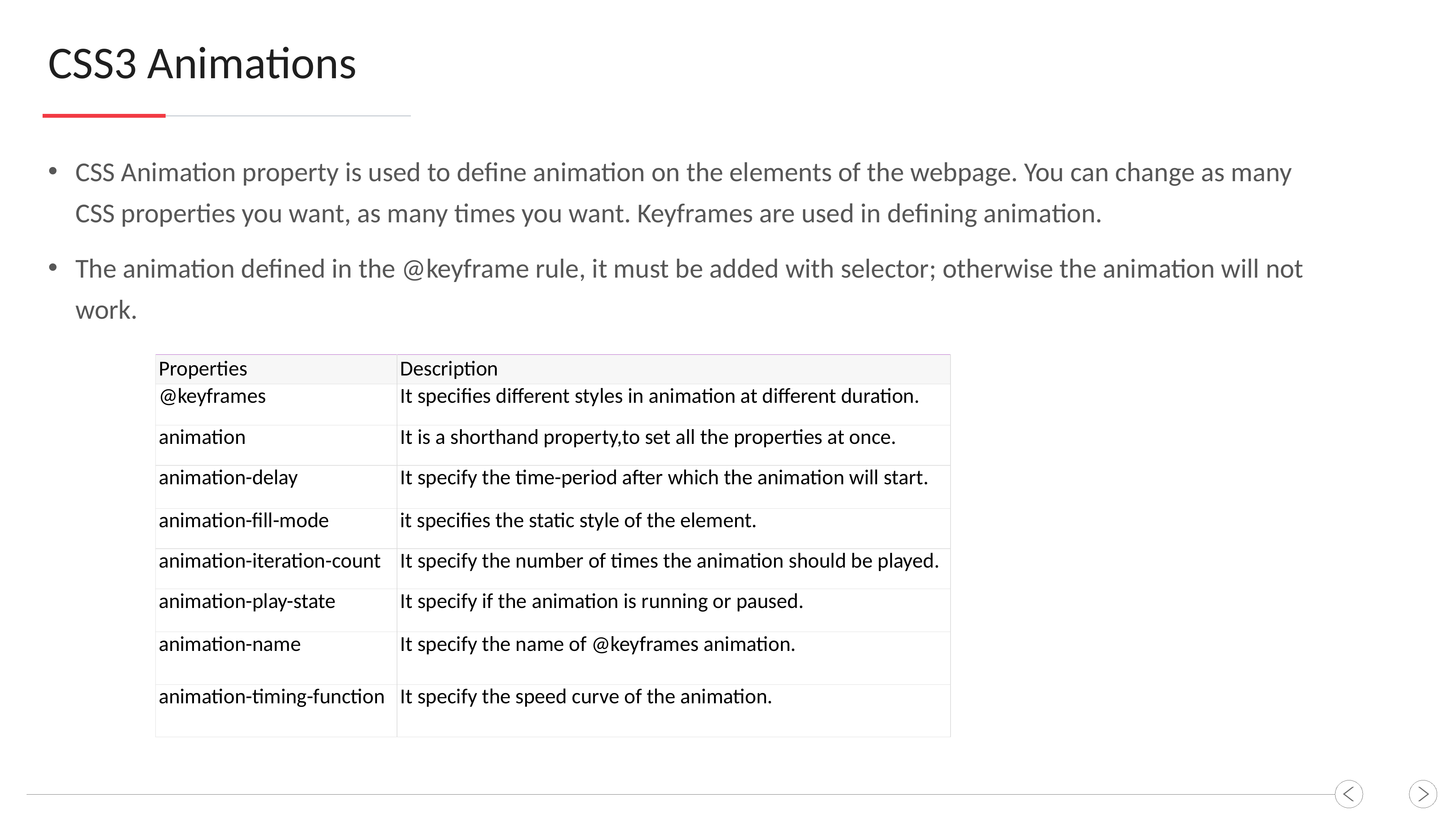

CSS3 Animations
CSS Animation property is used to define animation on the elements of the webpage. You can change as many CSS properties you want, as many times you want. Keyframes are used in defining animation.
The animation defined in the @keyframe rule, it must be added with selector; otherwise the animation will not work.
| Properties | Description |
| --- | --- |
| @keyframes | It specifies different styles in animation at different duration. |
| animation | It is a shorthand property,to set all the properties at once. |
| animation-delay | It specify the time-period after which the animation will start. |
| animation-fill-mode | it specifies the static style of the element. |
| animation-iteration-count | It specify the number of times the animation should be played. |
| animation-play-state | It specify if the animation is running or paused. |
| animation-name | It specify the name of @keyframes animation. |
| animation-timing-function | It specify the speed curve of the animation. |